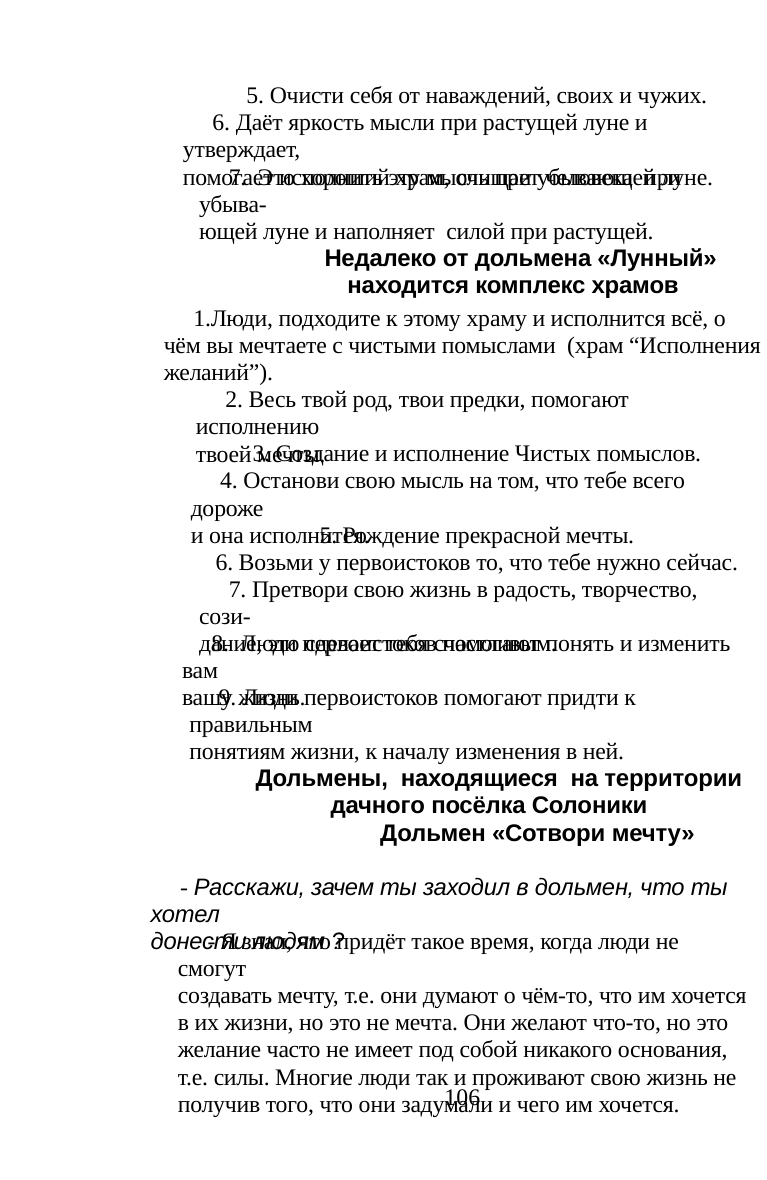

5. Очисти себя от наваждений, своих и чужих.

А мечту можно  создать и она обязательно исполнится.

6. Даёт яркость мысли при растущей луне и утверждает,
помогает исполнить эту мысль при убывающей луне.

- Так что же такое мечта?

- Мечта - это энергия, сила, которая имеет свои законы.
И человек, если правильно подходит к созданию своей
мечты, то эта энергия обязательно начнёт работать и
человек обязательно придёт к тому, что будет видеть, как
его мечта материализуется и претворяется в жизнь, т.е.
исполняется.

7.  Это хороший храм, очищает человека  при убыва-
ющей луне и наполняет  силой при растущей.

Недалеко от дольмена «Лунный»
	находится комплекс храмов

- Так какие же законы имеет мечта?

1.Люди, подходите к этому храму и исполнится всё, о
чём вы мечтаете с чистыми помыслами  (храм “Исполнения
желаний”).

- Конечно же, первое - это Чистые помыслы, т.е. не
принести никому и ничему вред.

Второе - иметь обязательно конечную цель своей
мечты, своего желания.

2. Весь твой род, твои предки, помогают исполнению
твоей мечты.

И   третье	-   обязательно   иметь   вдохновение	-
эмоциональную  радость  в  душе  при  создании  своей
мечты, своего желания.

3. Создание и исполнение Чистых помыслов.

4. Останови свою мысль на том, что тебе всего дороже
и она исполнится.

И  если  эти  три  точки  совпадают,  то  Вселенная
принимает вашу мечту и помогает вам её осуществить.
Мечта ваша приобретает энергию, силу и всё вокруг вас
начинает работать для исполнения вашей мечты.

5. Рождение прекрасной мечты.

6. Возьми у первоистоков то, что тебе нужно сейчас.

7. Претвори свою жизнь в радость, творчество, сози-
дание, это сделает тебя счастливым.

- Но ведь бывает так,  что человек не имеет чистых
помыслов, а мы видим, как у него исполняется то, что он
задумал?

8.  Люди первоистоков помогают понять и изменить вам
вашу жизнь.

9. Люди первоистоков помогают придти к правильным
понятиям жизни, к началу изменения в ней.

- Да, это так, но это не мечта, это желание. Человек
получает  его  исполнение,  но  в  конечной  стадии,  он
становится опустошенным, больным и всем вокруг не
довольным и пустым. И часто бывает так, что считает, что
жизнь прожил впустую. И никому он не нужен и в тягость
самому себе.

Дольмены,  находящиеся  на территории
	дачного посёлка Солоники

Дольмен «Сотвори мечту»

- Да, но кто-то же ему помогает исполнять его
желания?

- Расскажи, зачем ты заходил в дольмен, что ты хотел
донести людям ?

- Вокруг каждого человека есть много энергий и
сущностей. И если человек не имеет основные три точки
своей мечты, то входят в силу другие энергии, которые
и помогают ему во многом. Так бывает у многих людей
в мелочах. В начале человек радуется чему-то, а потом
не знает, как избавиться от этого. В тоже время даже в

- Я знал, что придёт такое время, когда люди не смогут
создавать мечту, т.е. они думают о чём-то, что им хочется
в их жизни, но это не мечта. Они желают что-то, но это
желание часто не имеет под собой никакого основания,
т.е. силы. Многие люди так и проживают свою жизнь не
получив того, что они задумали и чего им хочется.

106

107